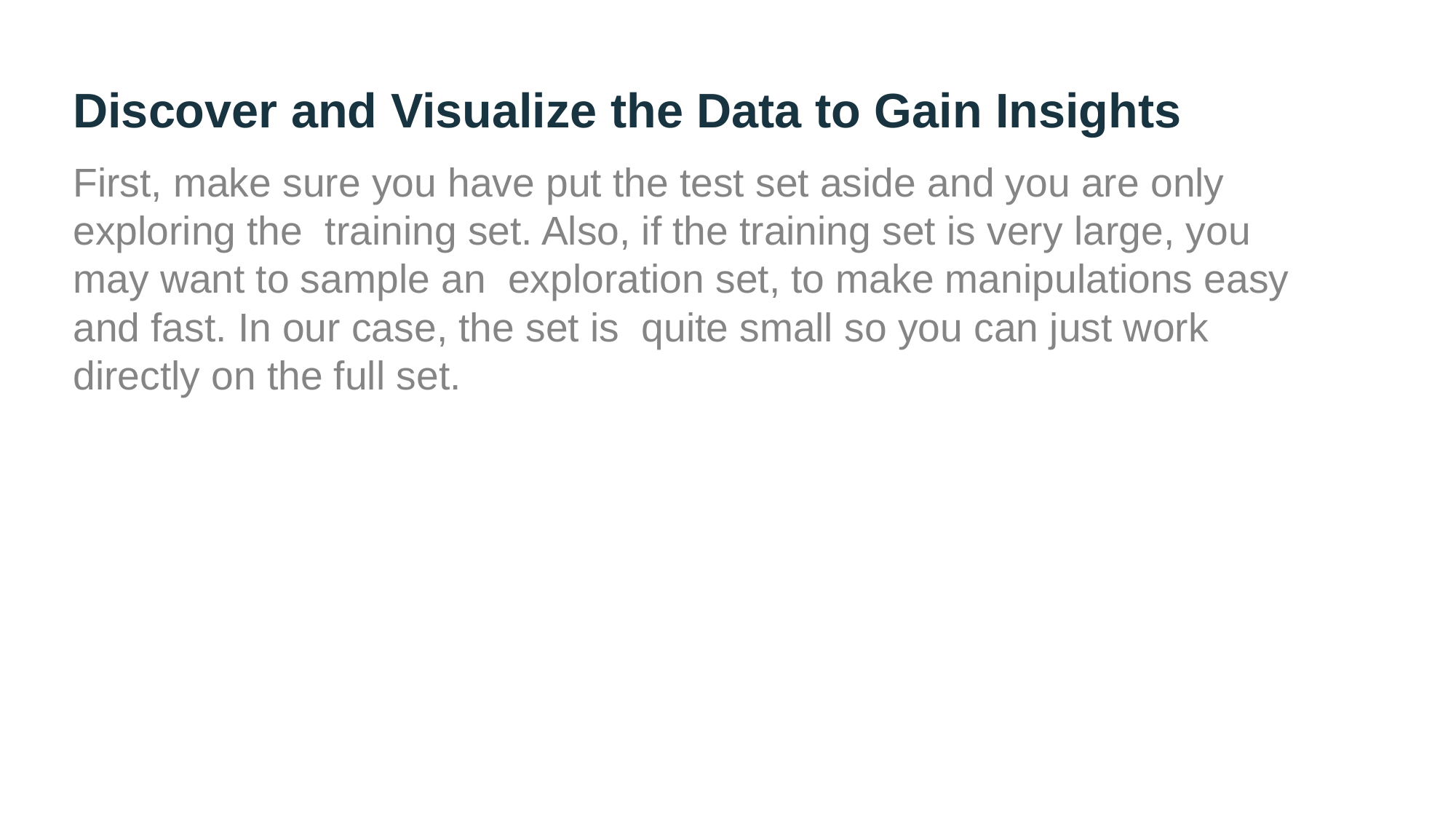

# Discover and Visualize the Data to Gain Insights
First, make sure you have put the test set aside and you are only exploring the  training set. Also, if the training set is very large, you may want to sample an  exploration set, to make manipulations easy and fast. In our case, the set is  quite small so you can just work directly on the full set.